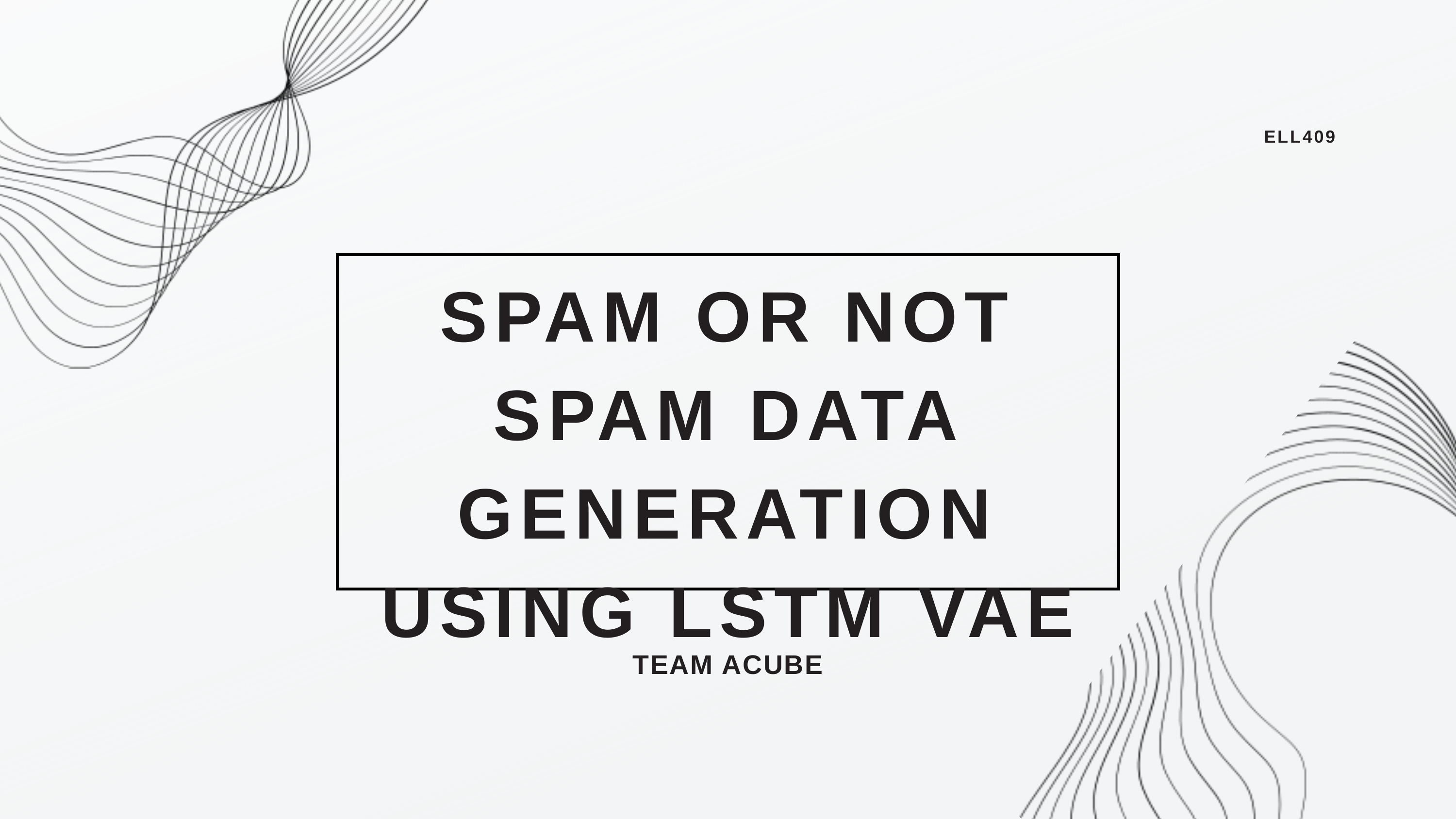

ELL409

SPAM OR NOT SPAM DATA GENERATION USING LSTM VAE

TEAM ACUBE